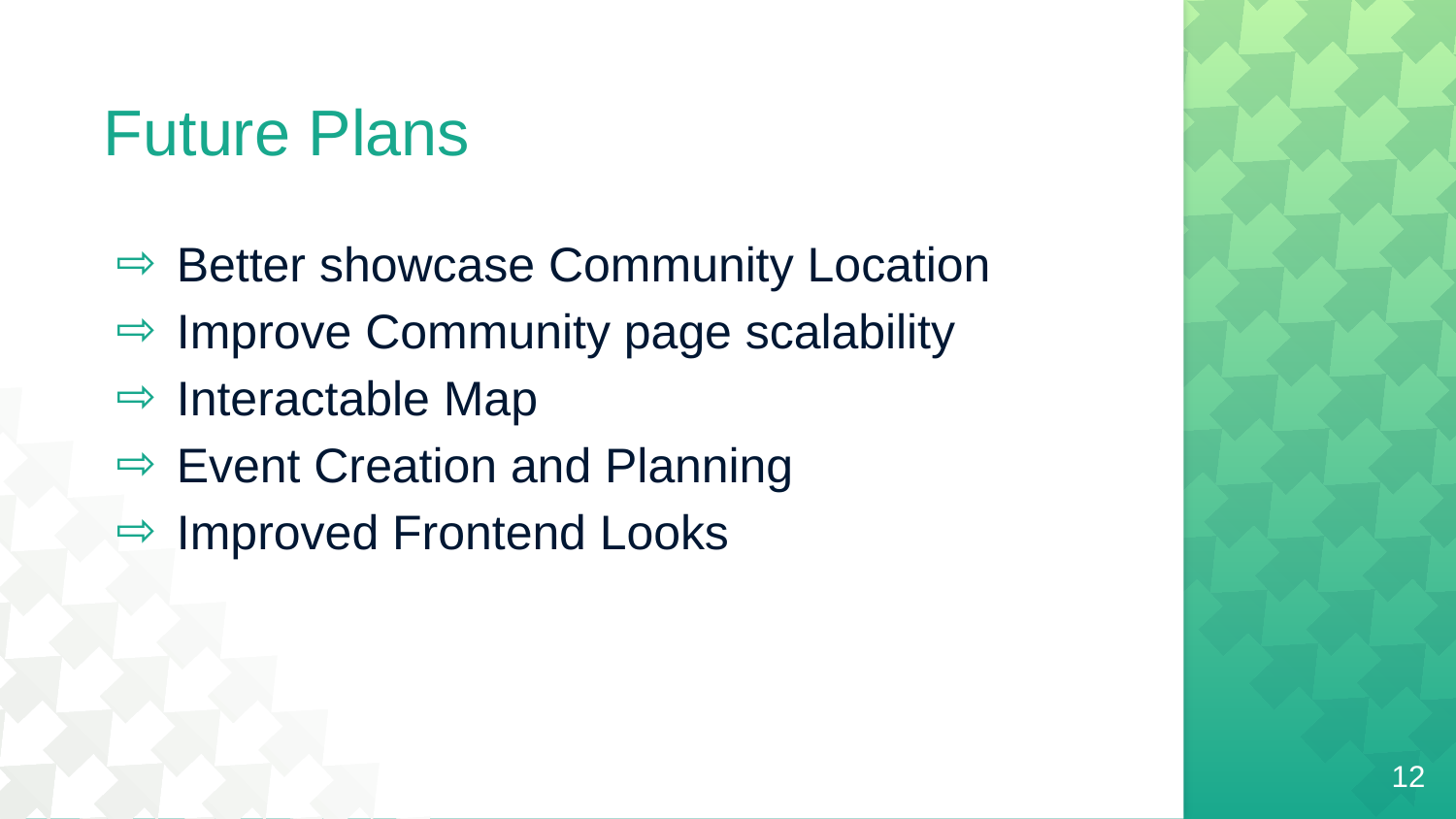

# Future Plans
Better showcase Community Location
Improve Community page scalability
Interactable Map
Event Creation and Planning
Improved Frontend Looks

12